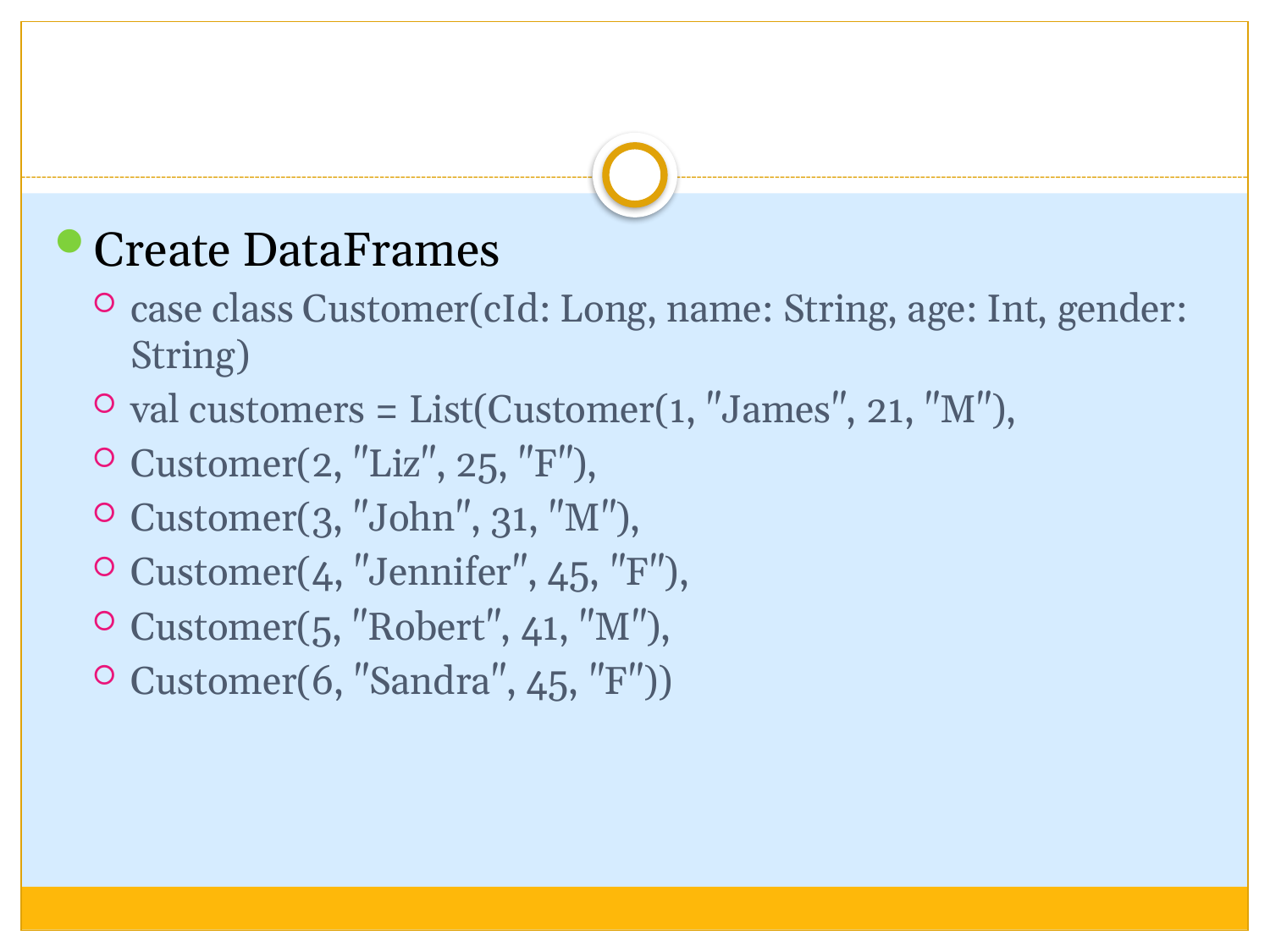

Create DataFrames
case class Customer(cId: Long, name: String, age: Int, gender: String)
val customers = List(Customer(1, "James", 21, "M"),
Customer(2, "Liz", 25, "F"),
Customer(3, "John", 31, "M"),
Customer(4, "Jennifer", 45, "F"),
Customer(5, "Robert", 41, "M"),
Customer(6, "Sandra", 45, "F"))